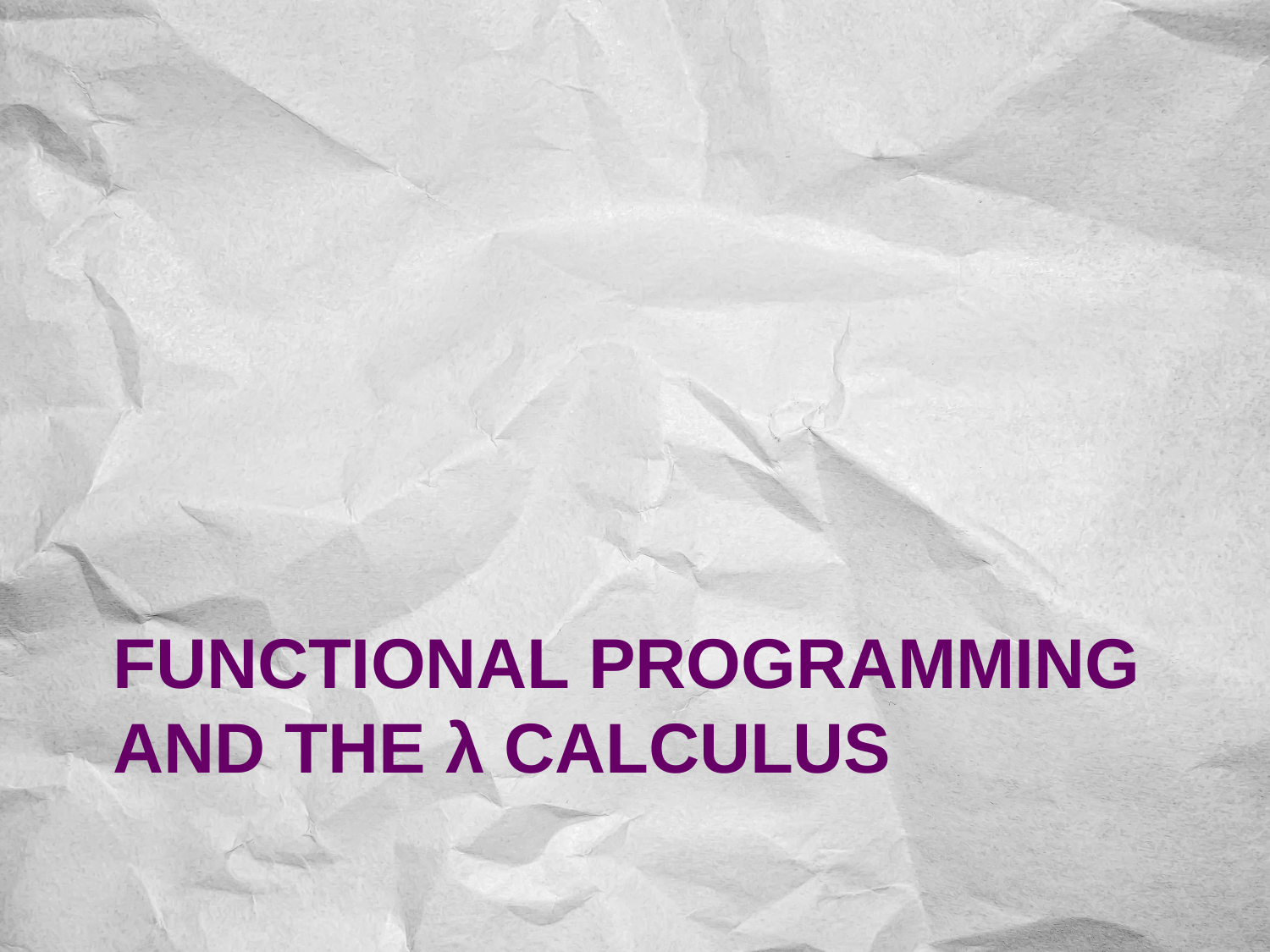

# Functional programming and The λ calculus